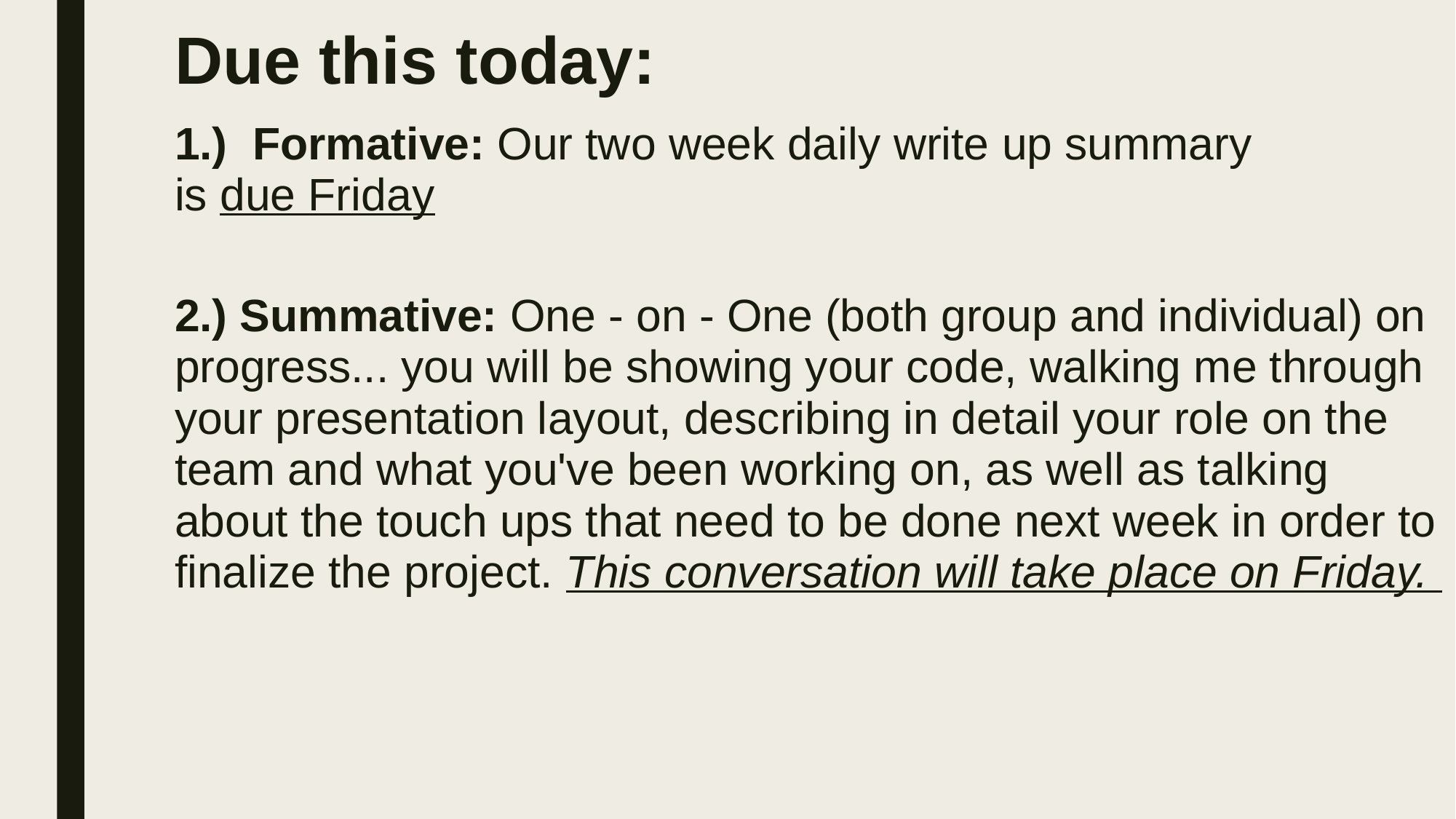

# Due this today:
1.)  Formative: Our two week daily write up summary is due Friday
2.) Summative: One - on - One (both group and individual) on progress... you will be showing your code, walking me through your presentation layout, describing in detail your role on the team and what you've been working on, as well as talking about the touch ups that need to be done next week in order to finalize the project. This conversation will take place on Friday.